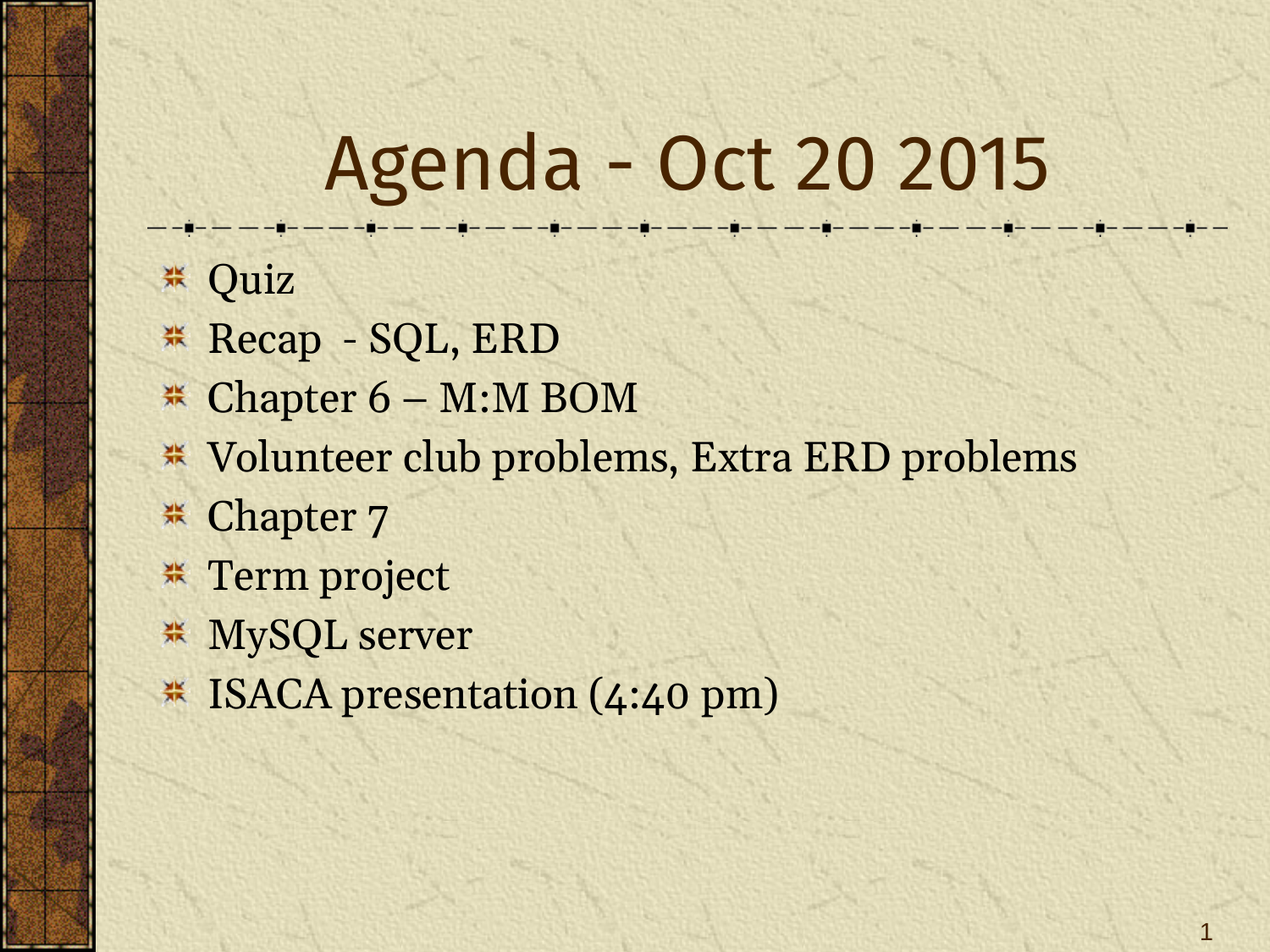

# Agenda - Oct 20 2015
Quiz
Recap  - SQL, ERD
Chapter 6 – M:M BOM
Volunteer club problems, Extra ERD problems
Chapter 7
Term project
MySQL server
ISACA presentation (4:40 pm)
1